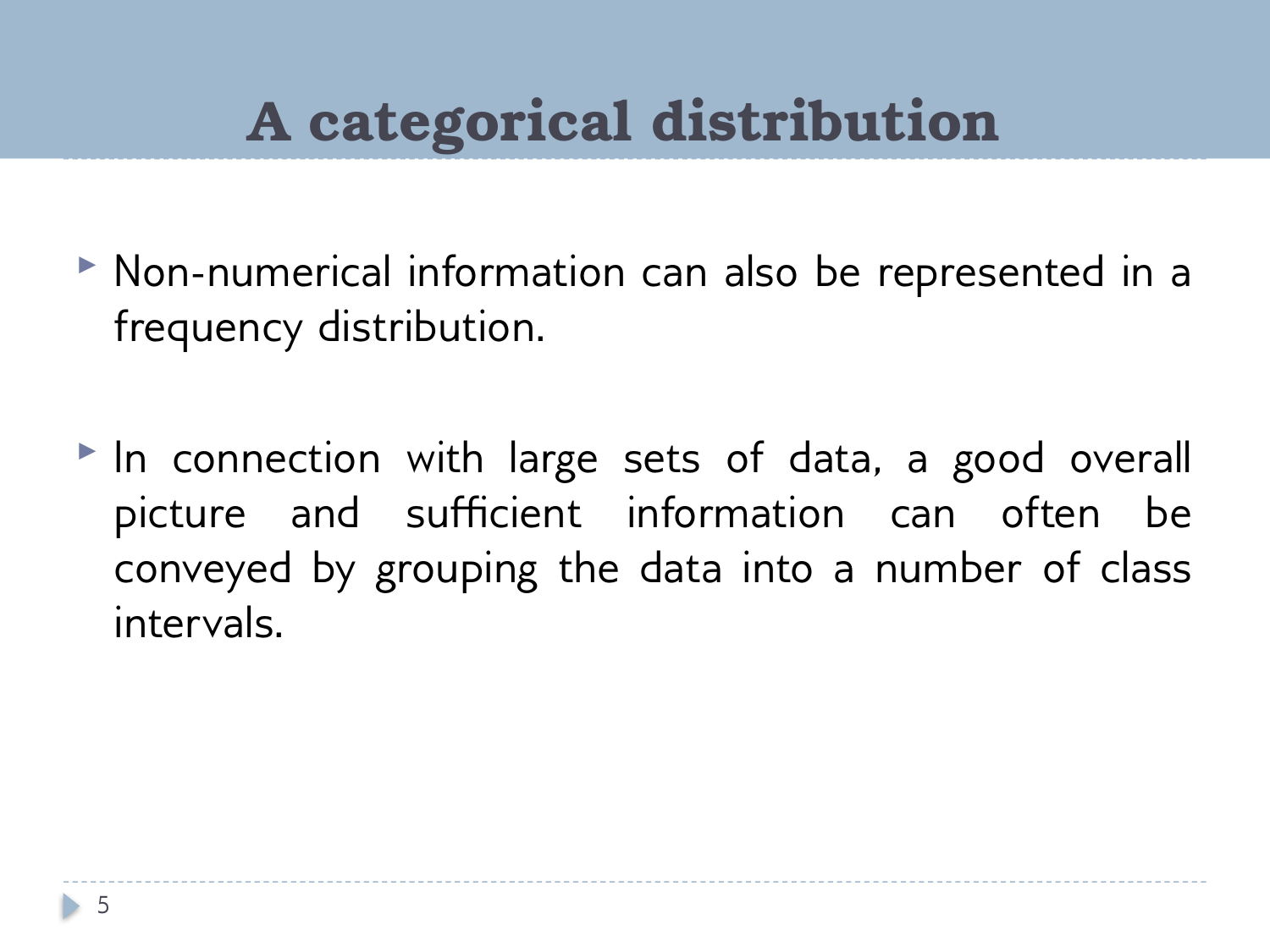

# A categorical distribution

Non-numerical information can also be represented in a frequency distribution.

In connection with large sets of data, a good overall picture and sufficient information can often be conveyed by grouping the data into a number of class intervals.
5